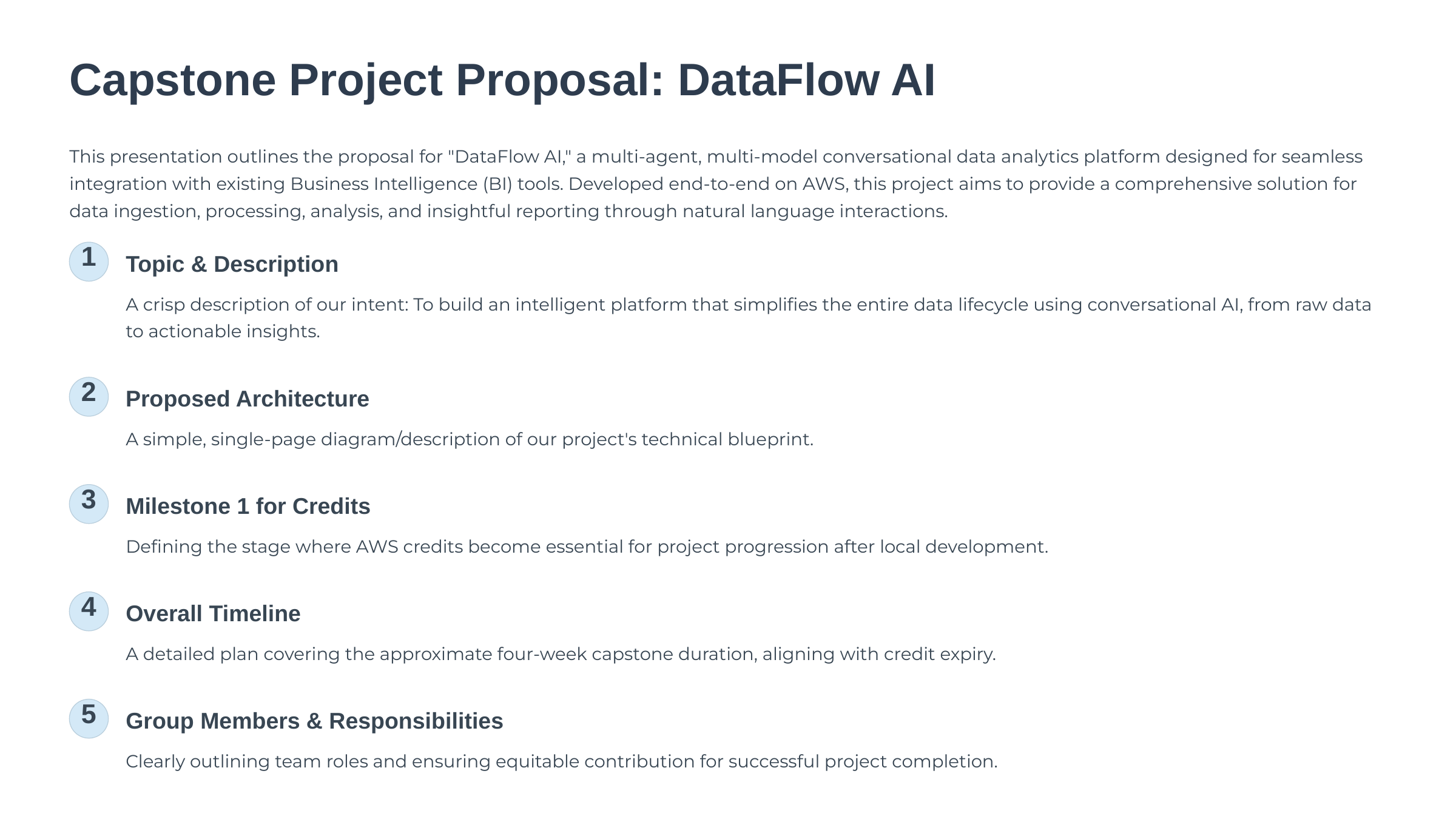

Capstone Project Proposal: DataFlow AI
This presentation outlines the proposal for "DataFlow AI," a multi-agent, multi-model conversational data analytics platform designed for seamless integration with existing Business Intelligence (BI) tools. Developed end-to-end on AWS, this project aims to provide a comprehensive solution for data ingestion, processing, analysis, and insightful reporting through natural language interactions.

1
Topic & Description
A crisp description of our intent: To build an intelligent platform that simplifies the entire data lifecycle using conversational AI, from raw data to actionable insights.

2
Proposed Architecture
A simple, single-page diagram/description of our project's technical blueprint.

3
Milestone 1 for Credits
Defining the stage where AWS credits become essential for project progression after local development.

4
Overall Timeline
A detailed plan covering the approximate four-week capstone duration, aligning with credit expiry.

5
Group Members & Responsibilities
Clearly outlining team roles and ensuring equitable contribution for successful project completion.